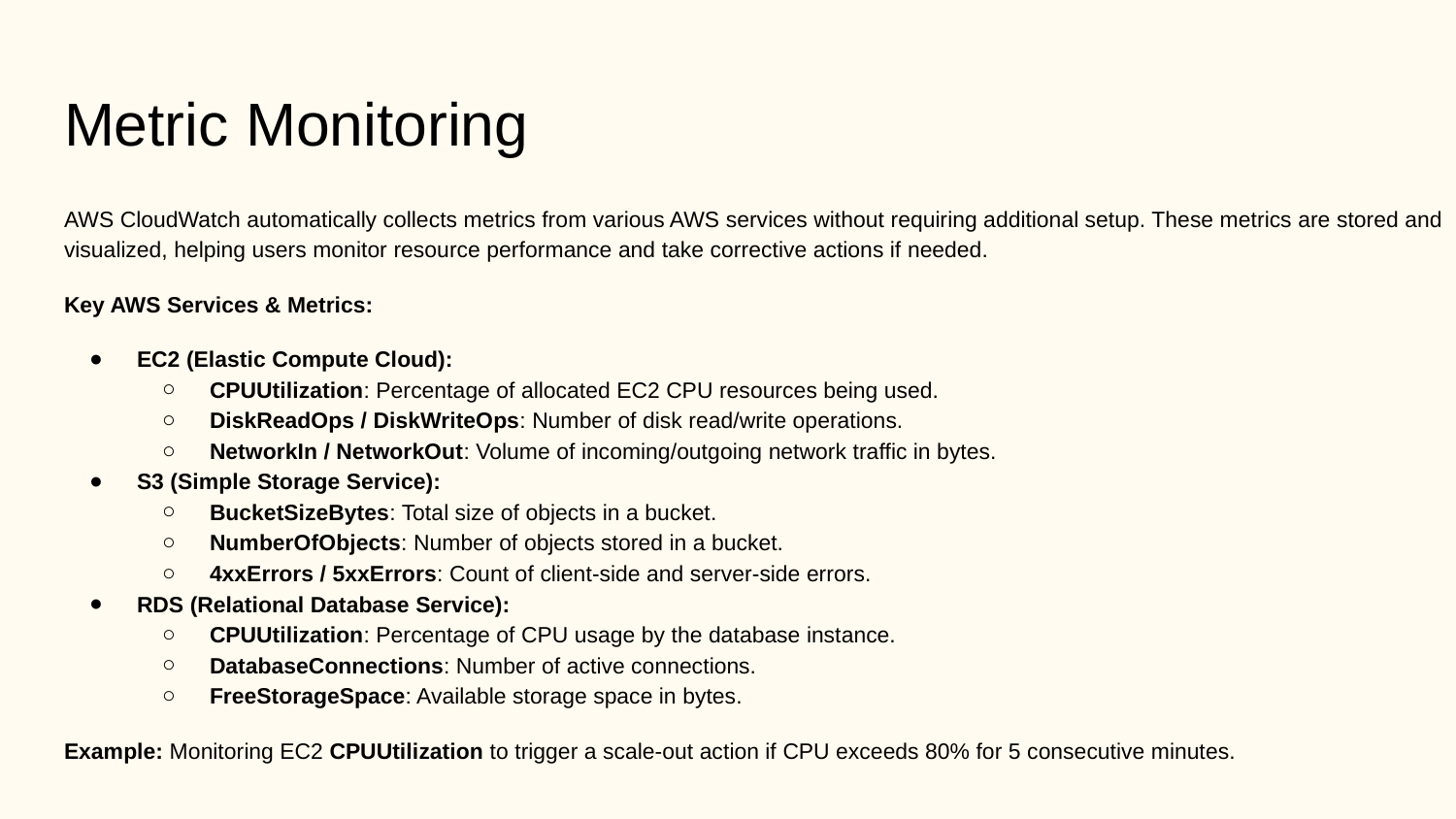

# Metric Monitoring
AWS CloudWatch automatically collects metrics from various AWS services without requiring additional setup. These metrics are stored and visualized, helping users monitor resource performance and take corrective actions if needed.
Key AWS Services & Metrics:
EC2 (Elastic Compute Cloud):
CPUUtilization: Percentage of allocated EC2 CPU resources being used.
DiskReadOps / DiskWriteOps: Number of disk read/write operations.
NetworkIn / NetworkOut: Volume of incoming/outgoing network traffic in bytes.
S3 (Simple Storage Service):
BucketSizeBytes: Total size of objects in a bucket.
NumberOfObjects: Number of objects stored in a bucket.
4xxErrors / 5xxErrors: Count of client-side and server-side errors.
RDS (Relational Database Service):
CPUUtilization: Percentage of CPU usage by the database instance.
DatabaseConnections: Number of active connections.
FreeStorageSpace: Available storage space in bytes.
Example: Monitoring EC2 CPUUtilization to trigger a scale-out action if CPU exceeds 80% for 5 consecutive minutes.